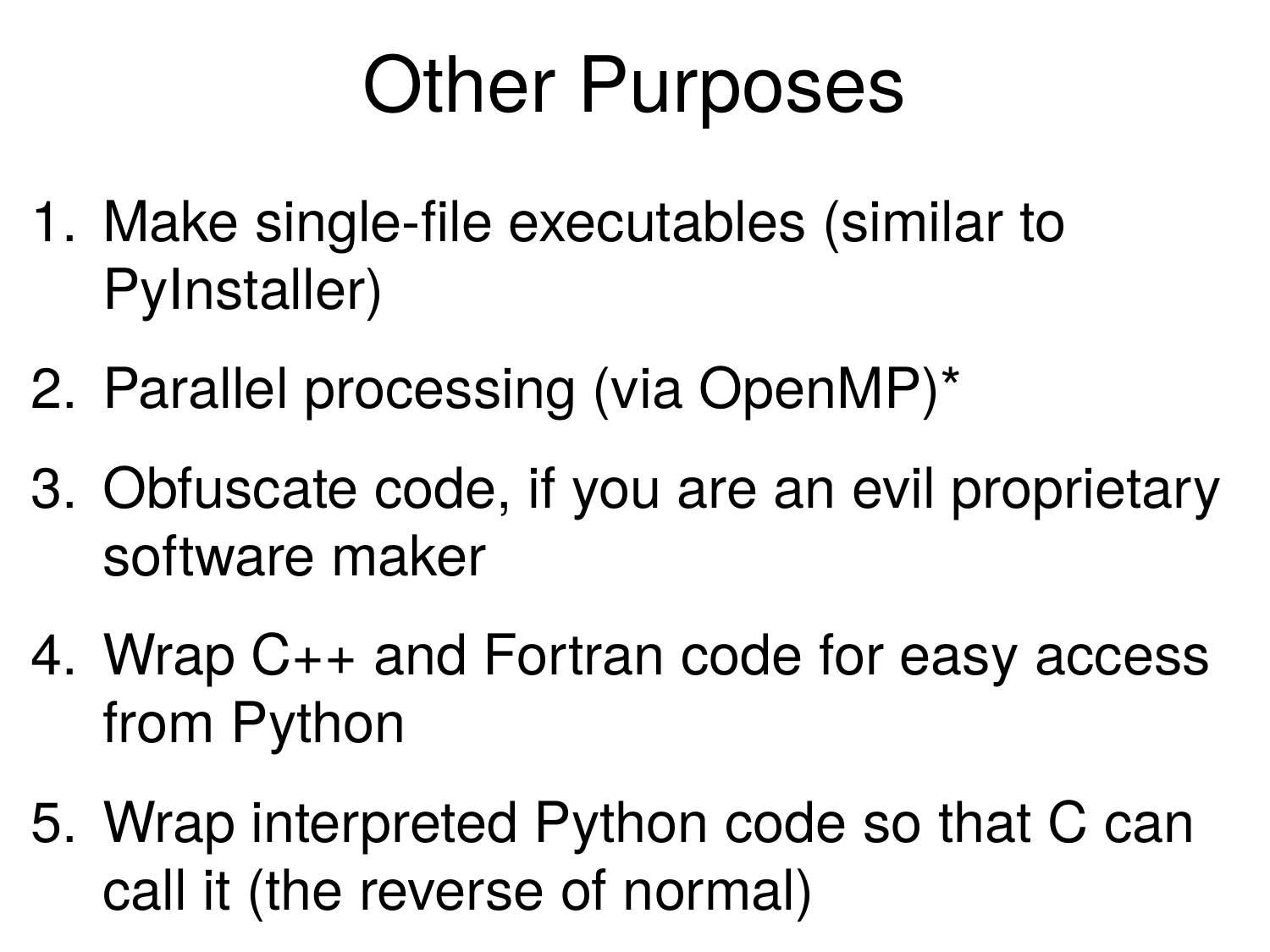

# Other Purposes
Make single-file executables (similar to PyInstaller)
Parallel processing (via OpenMP)*
Obfuscate code, if you are an evil proprietary software maker
Wrap C++ and Fortran code for easy access from Python
Wrap interpreted Python code so that C can call it (the reverse of normal)